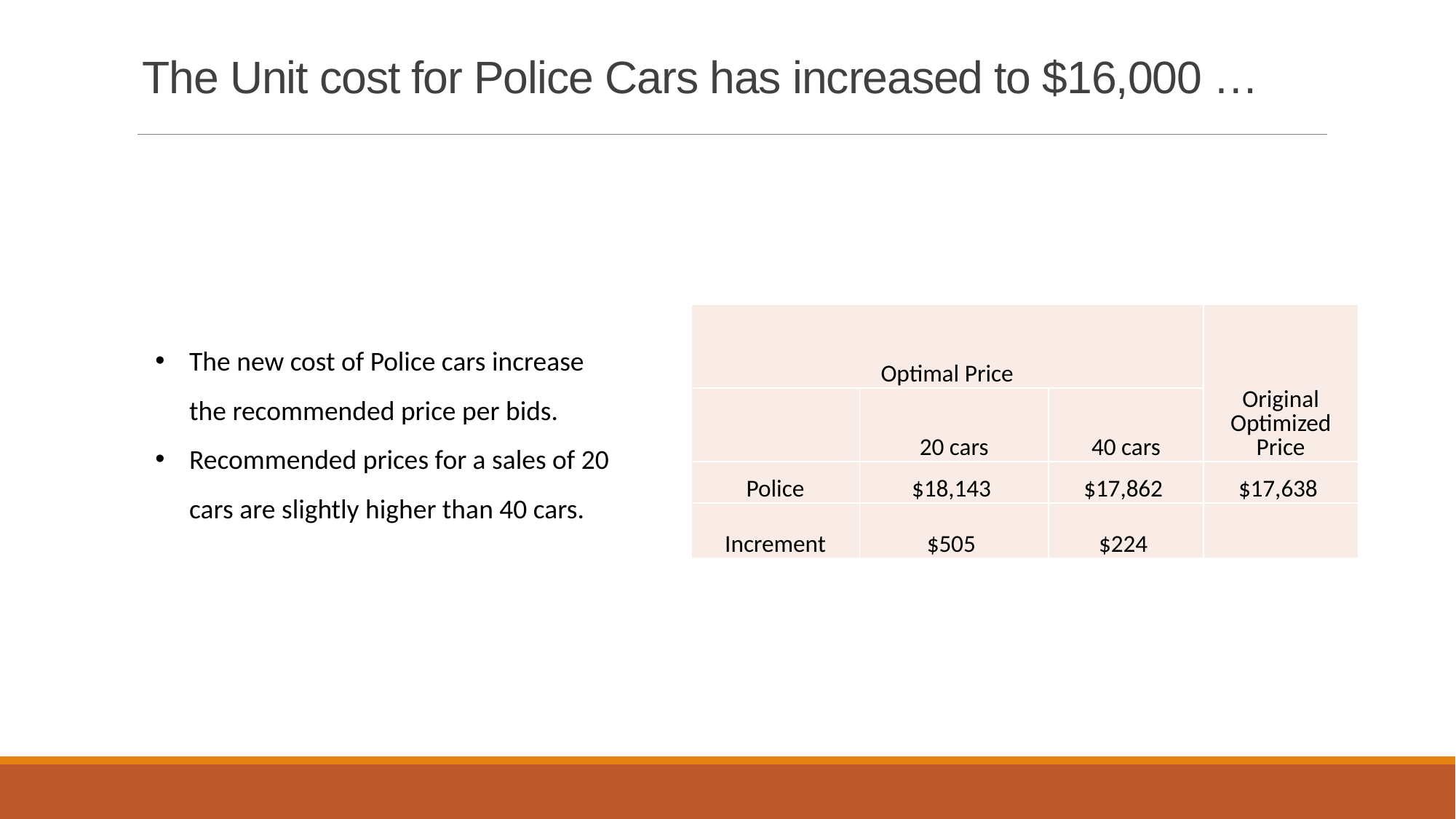

# The Unit cost for Police Cars has increased to $16,000 …
| Optimal Price |  |  | Original Optimized Price |
| --- | --- | --- | --- |
|  | 20 cars | 40 cars |  |
| Police | $18,143 | $17,862 | $17,638 |
| Increment | $505 | $224 |  |
The new cost of Police cars increase the recommended price per bids.
Recommended prices for a sales of 20 cars are slightly higher than 40 cars.